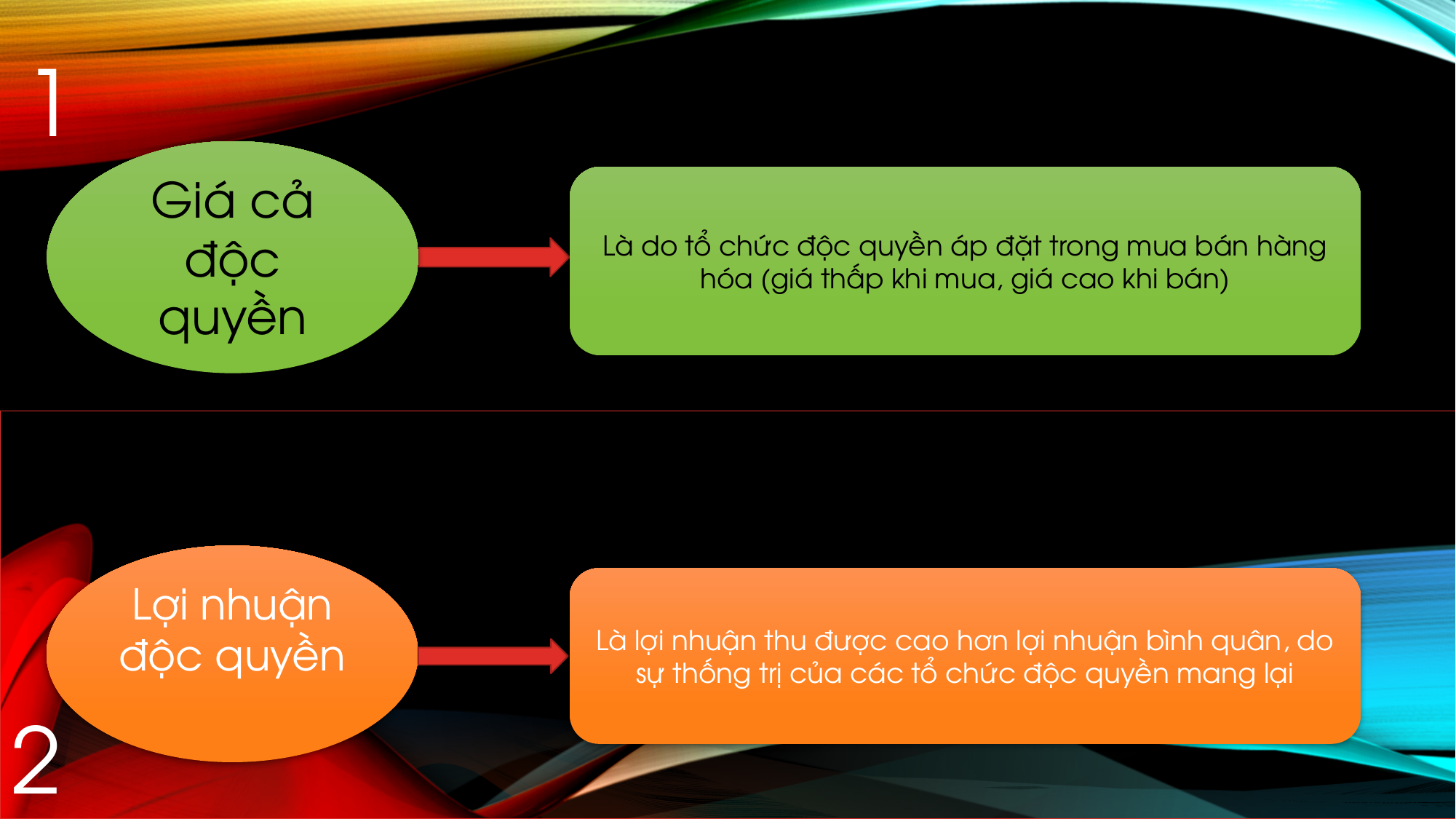

1
Giá cả độc quyền
Là do tổ chức độc quyền áp đặt trong mua bán hàng hóa (giá thấp khi mua, giá cao khi bán)

# 2
Lợi nhuận độc quyền

Là lợi nhuận thu được cao hơn lợi nhuận bình quân, do sự thống trị của các tổ chức độc quyền mang lại